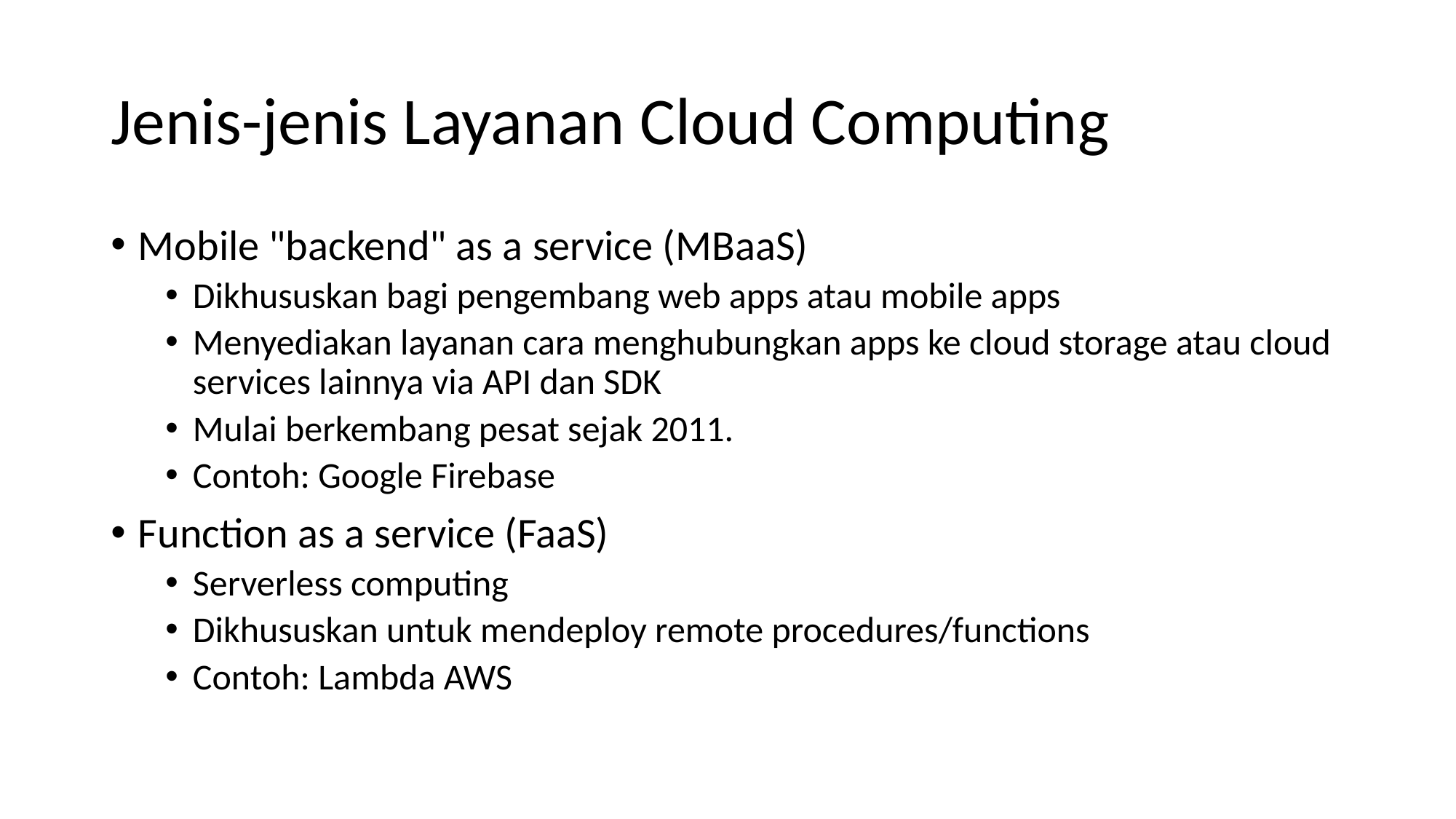

# Jenis-jenis Layanan Cloud Computing
Mobile "backend" as a service (MBaaS)
Dikhususkan bagi pengembang web apps atau mobile apps
Menyediakan layanan cara menghubungkan apps ke cloud storage atau cloud services lainnya via API dan SDK
Mulai berkembang pesat sejak 2011.
Contoh: Google Firebase
Function as a service (FaaS)
Serverless computing
Dikhususkan untuk mendeploy remote procedures/functions
Contoh: Lambda AWS